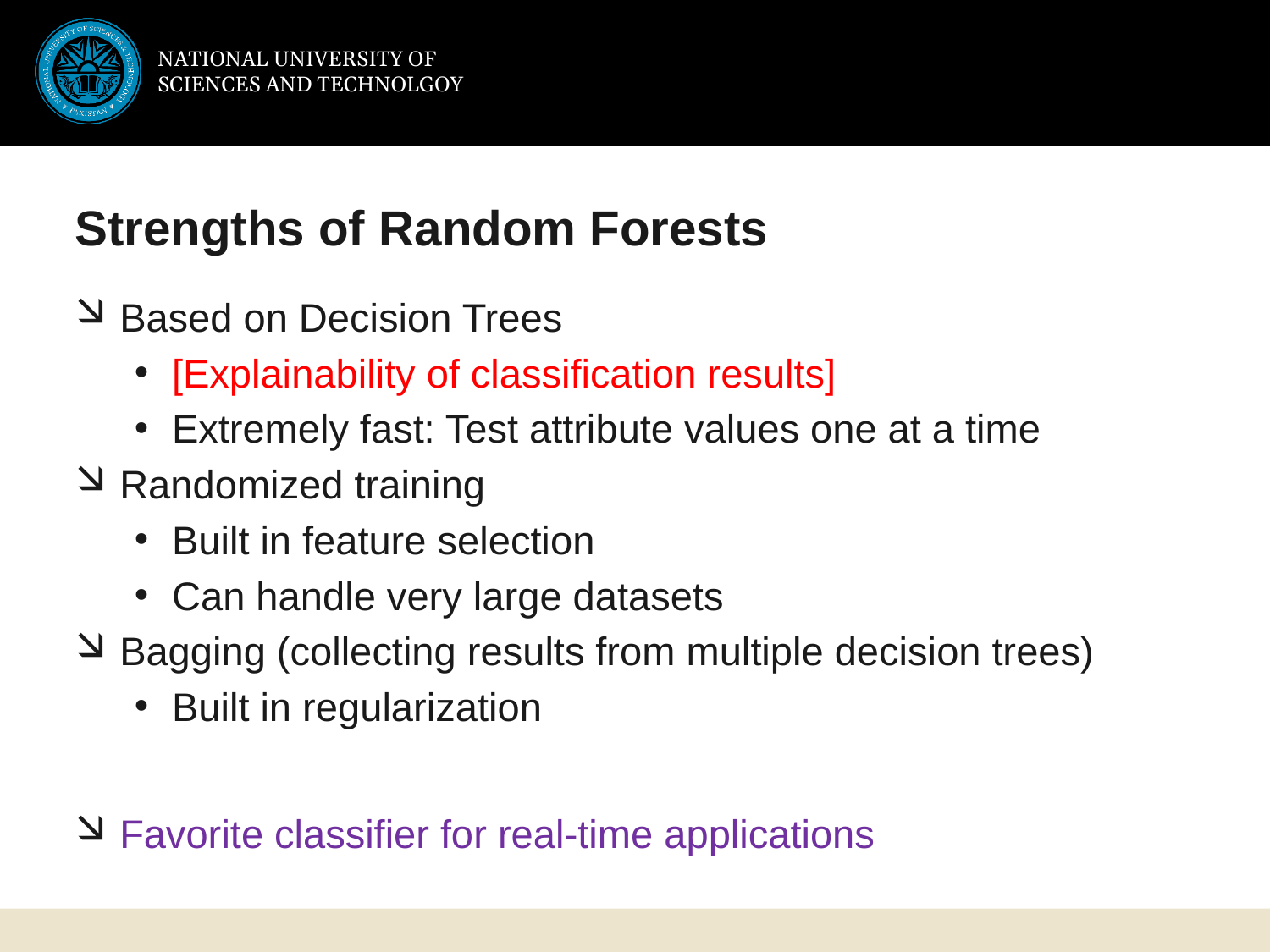

# Strengths of Random Forests
Based on Decision Trees
[Explainability of classification results]
Extremely fast: Test attribute values one at a time
Randomized training
Built in feature selection
Can handle very large datasets
Bagging (collecting results from multiple decision trees)
Built in regularization

Favorite classifier for real-time applications